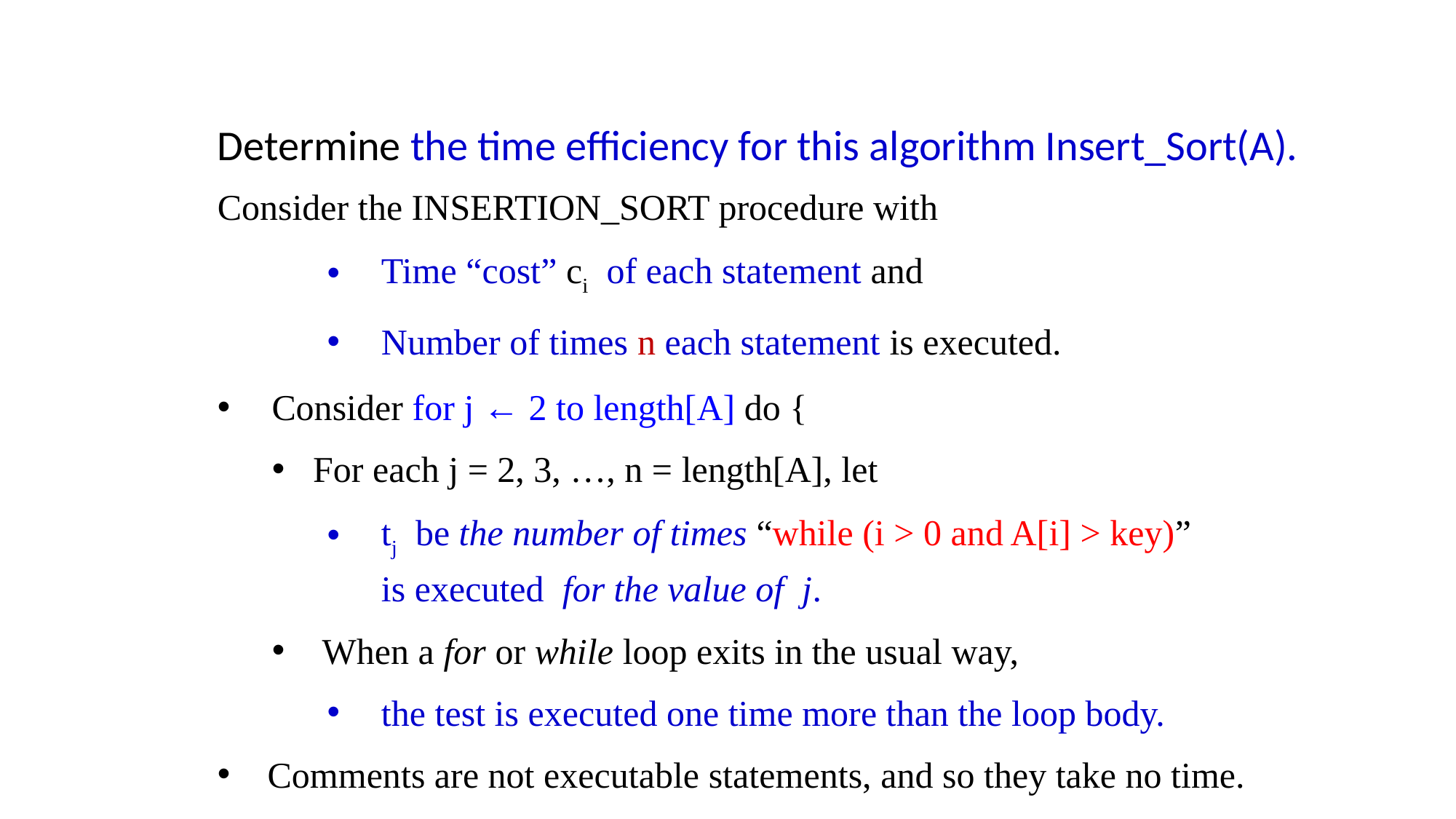

Determine the time efficiency for this algorithm Insert_Sort(A).
Consider the INSERTION_SORT procedure with
Time “cost” ci  of each statement and
Number of times n each statement is executed.
Consider for j ← 2 to length[A] do {
For each j = 2, 3, …, n = length[A], let
tj  be the number of times “while (i > 0 and A[i] > key)”            is executed  for the value of  j.
 When a for or while loop exits in the usual way,
the test is executed one time more than the loop body.
 Comments are not executable statements, and so they take no time.